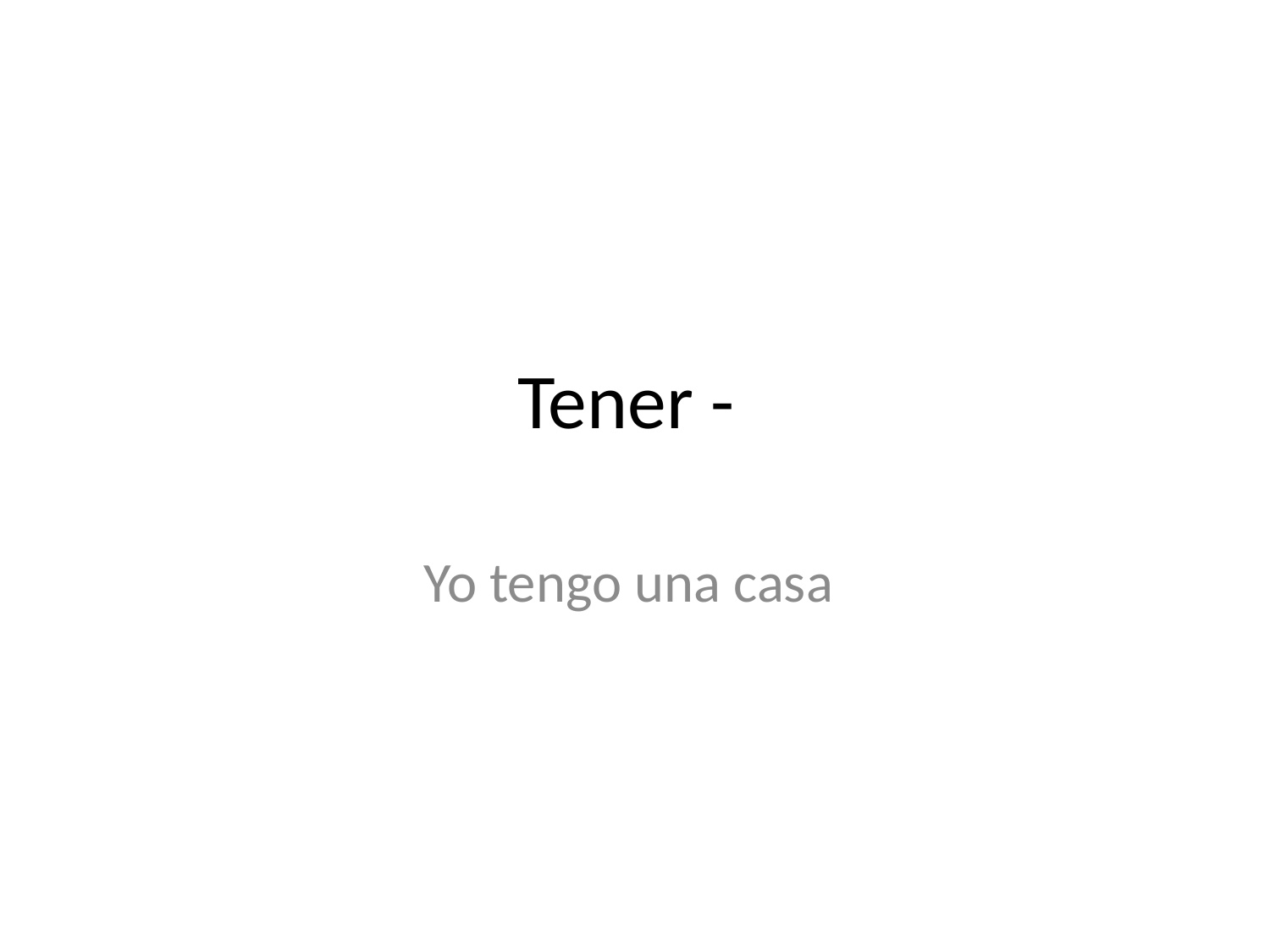

# Tener -
Yo tengo una casa